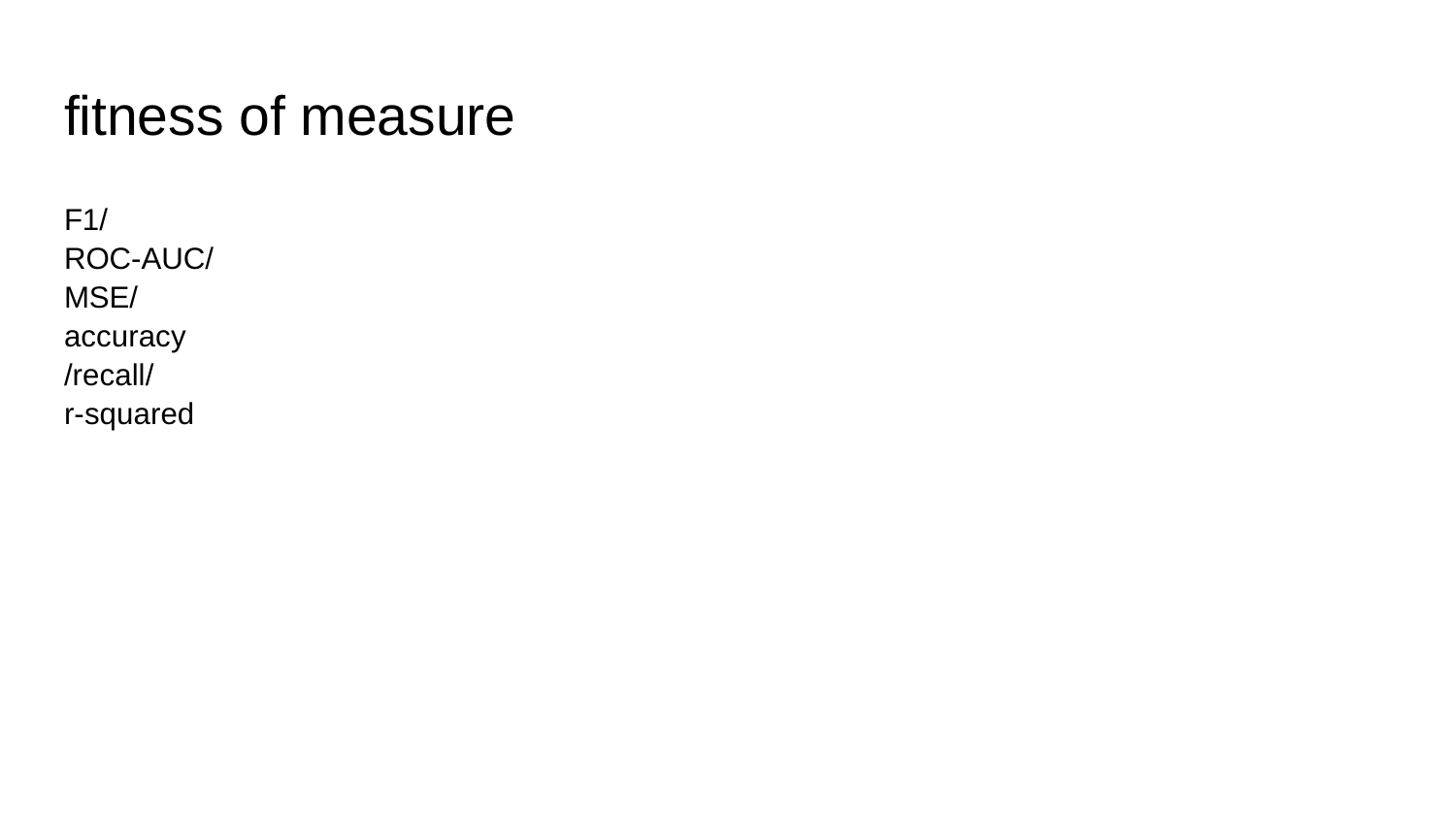

# fitness of measure
F1/
ROC-AUC/
MSE/
accuracy
/recall/
r-squared